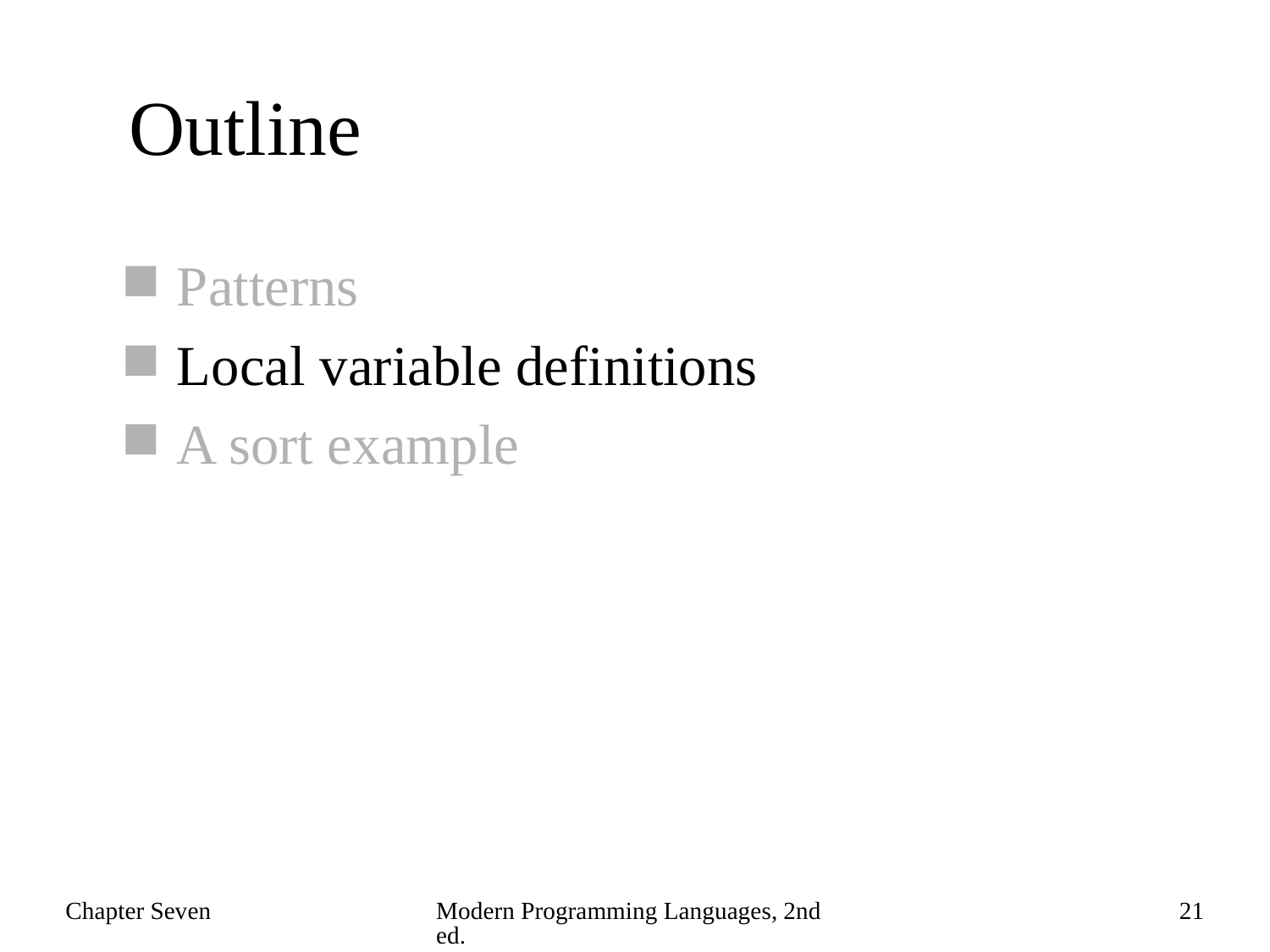

# Outline
Patterns
Local variable definitions
A sort example
Chapter Seven
Modern Programming Languages, 2nd ed.
21